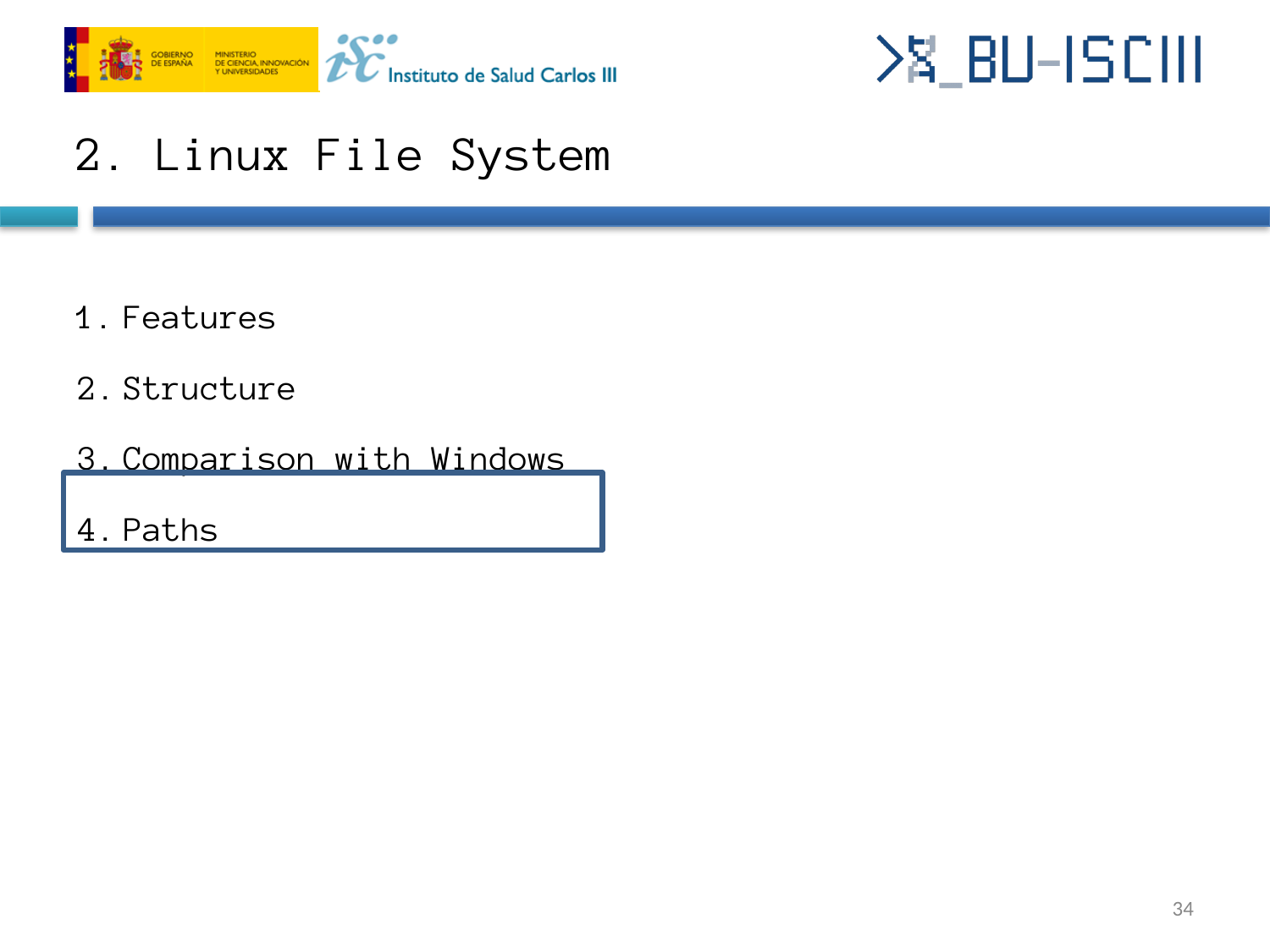

# 2. Linux File System
Features
Structure
Comparison with Windows
Paths

34